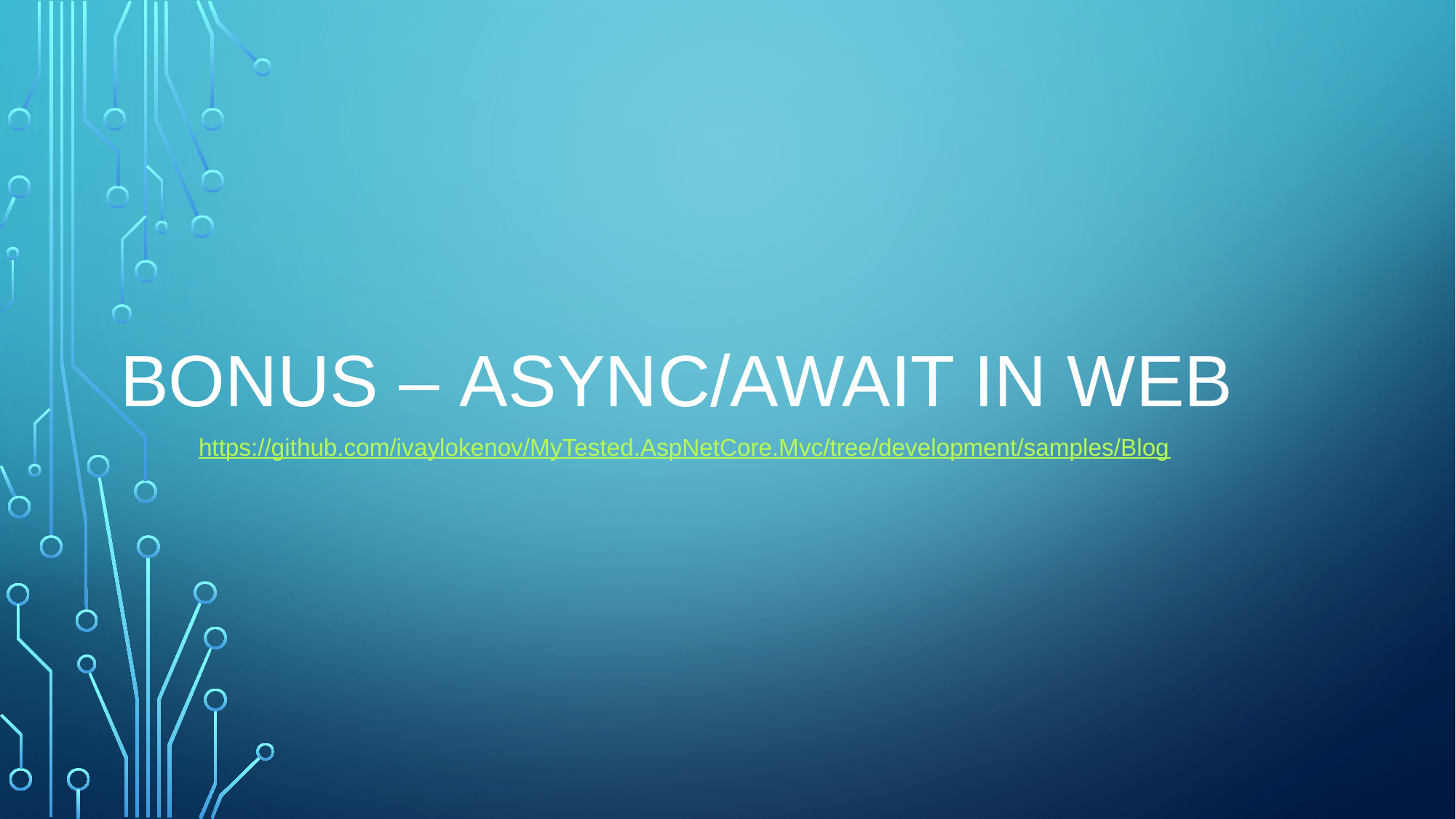

# BONUS – Async/Await In Web
https://github.com/ivaylokenov/MyTested.AspNetCore.Mvc/tree/development/samples/Blog